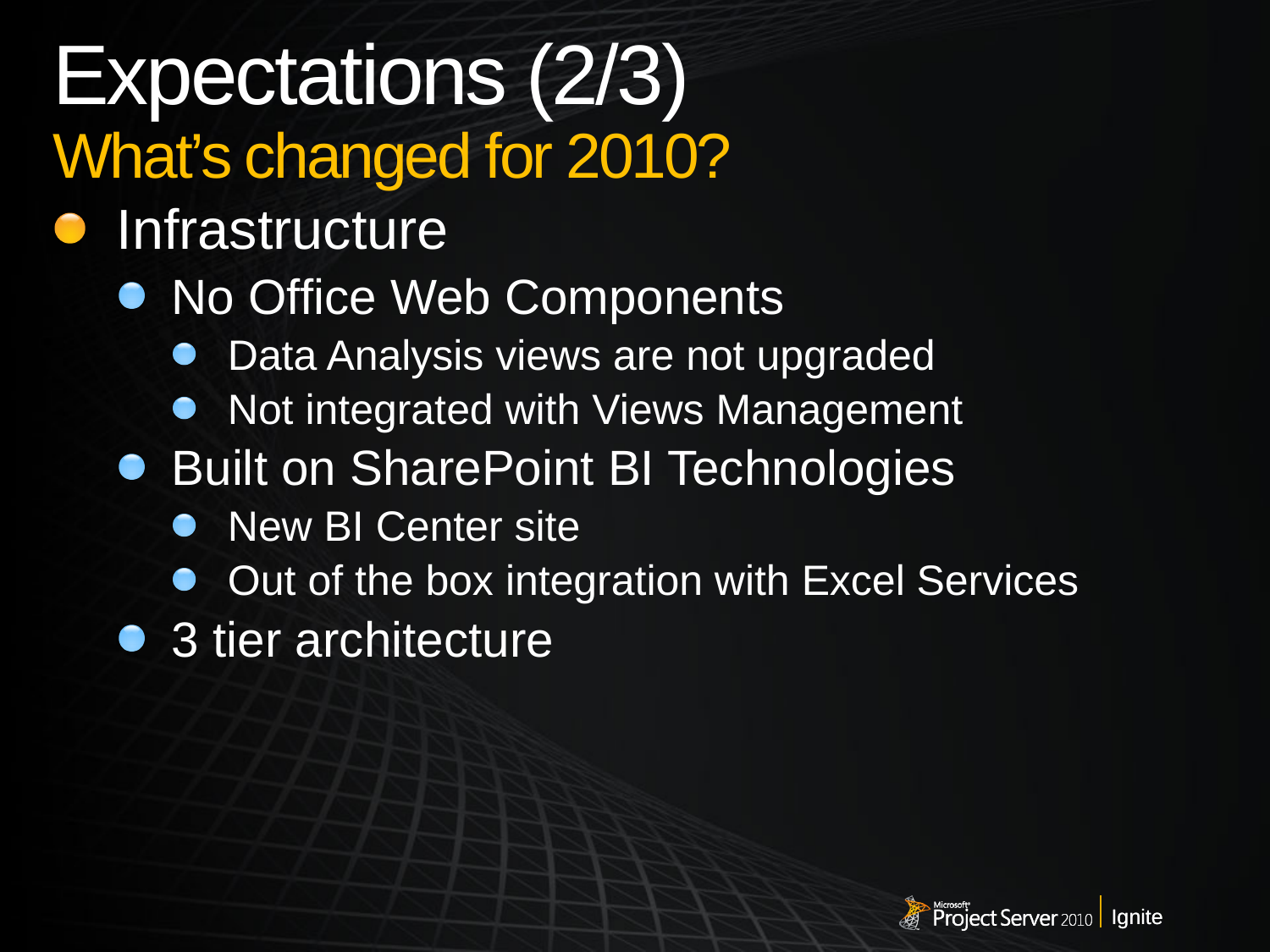

# Expectations (2/3) What’s changed for 2010?
Infrastructure
No Office Web Components
Data Analysis views are not upgraded
Not integrated with Views Management
Built on SharePoint BI Technologies
New BI Center site
Out of the box integration with Excel Services
3 tier architecture